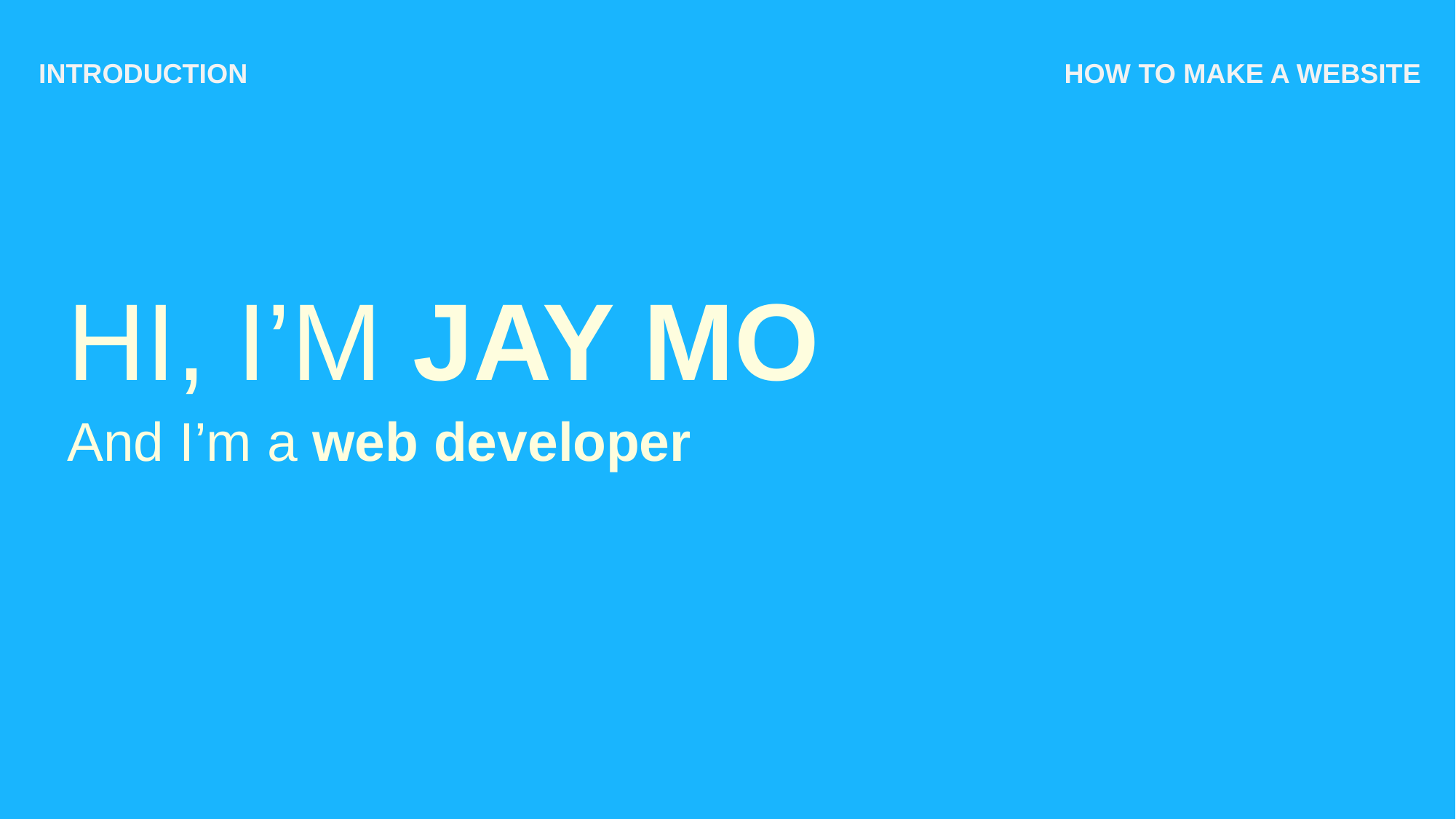

INTRODUCTION
HOW TO MAKE A WEBSITE
# HI, I’M JAY MO
And I’m a web developer